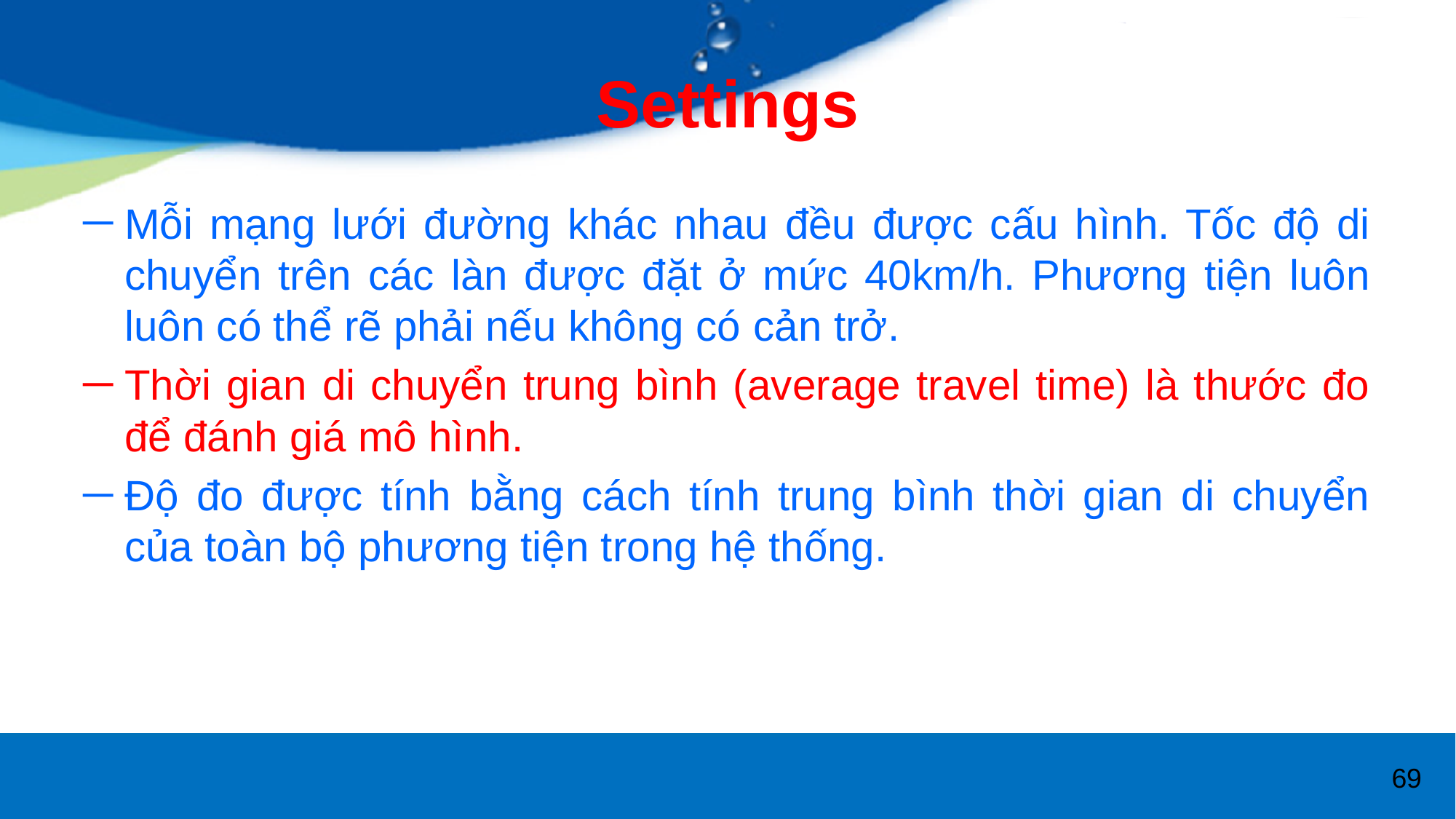

# Settings
Mỗi mạng lưới đường khác nhau đều được cấu hình. Tốc độ di chuyển trên các làn được đặt ở mức 40km/h. Phương tiện luôn luôn có thể rẽ phải nếu không có cản trở.
Thời gian di chuyển trung bình (average travel time) là thước đo để đánh giá mô hình.
Độ đo được tính bằng cách tính trung bình thời gian di chuyển của toàn bộ phương tiện trong hệ thống.